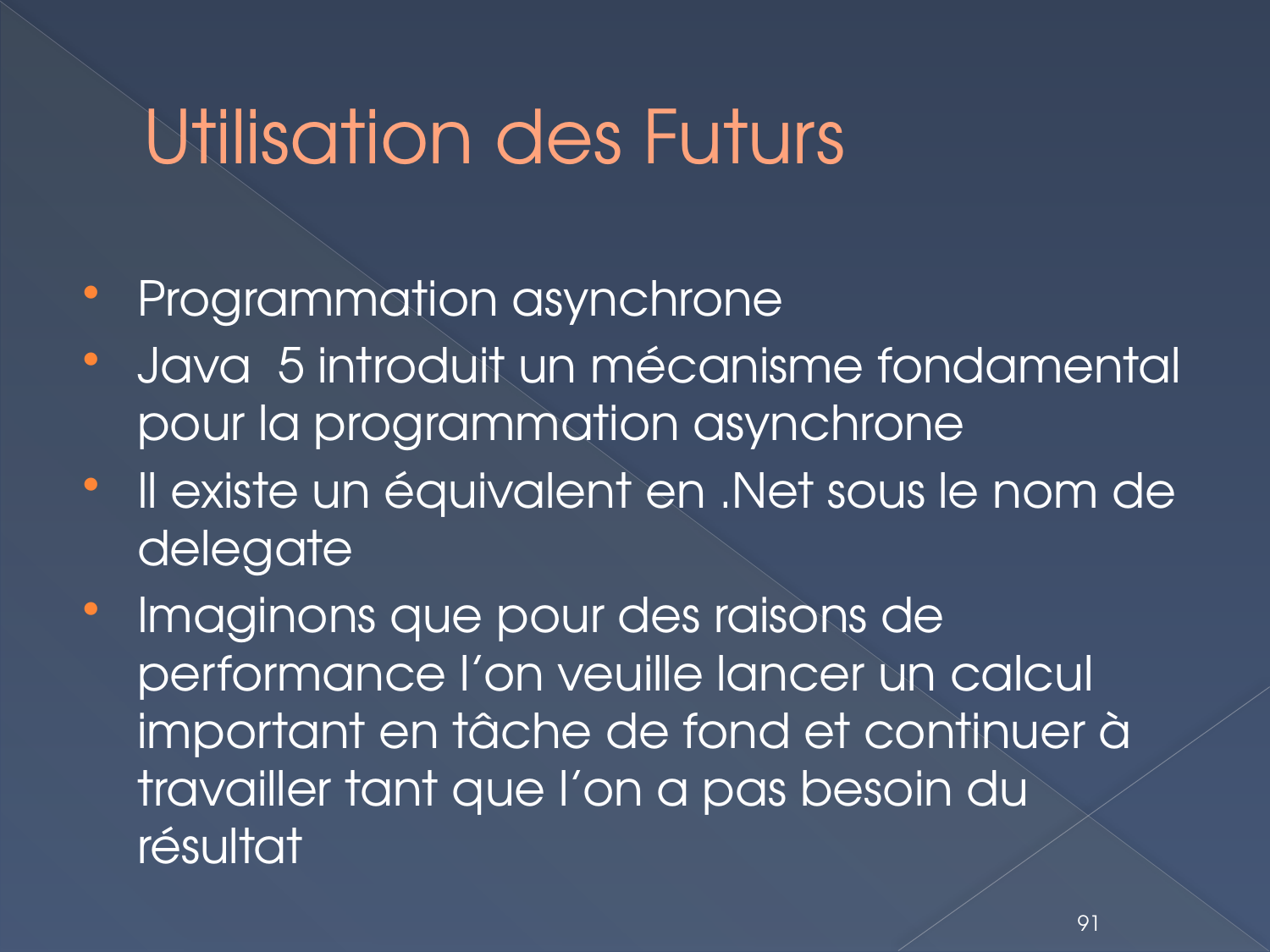

# Utilisation des Futurs
Programmation asynchrone
Java  5 introduit un mécanisme fondamental pour la programmation asynchrone
Il existe un équivalent en .Net sous le nom de delegate
Imaginons que pour des raisons de performance l’on veuille lancer un calcul important en tâche de fond et continuer à travailler tant que l’on a pas besoin du résultat
91